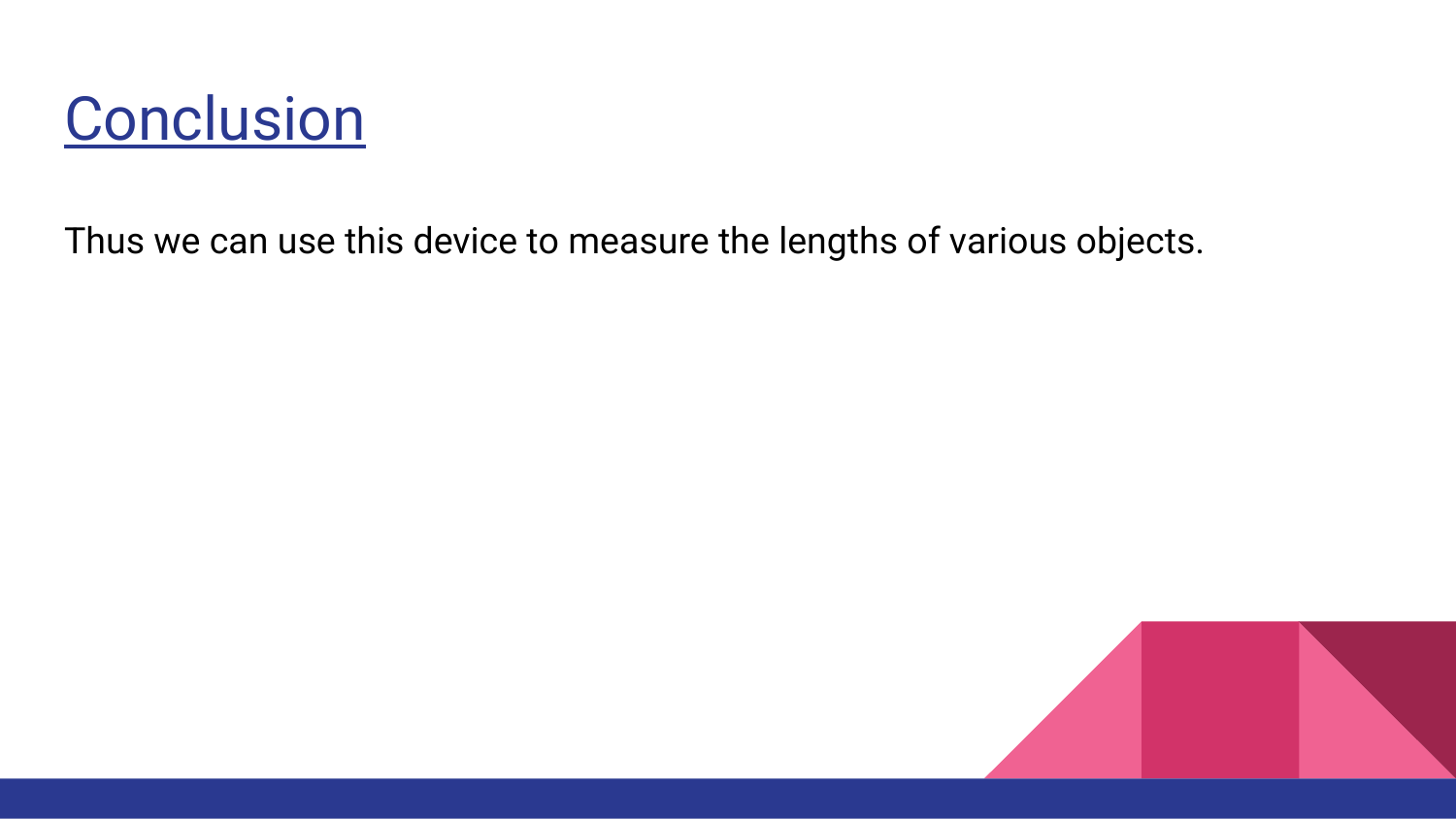

# Conclusion
Thus we can use this device to measure the lengths of various objects.